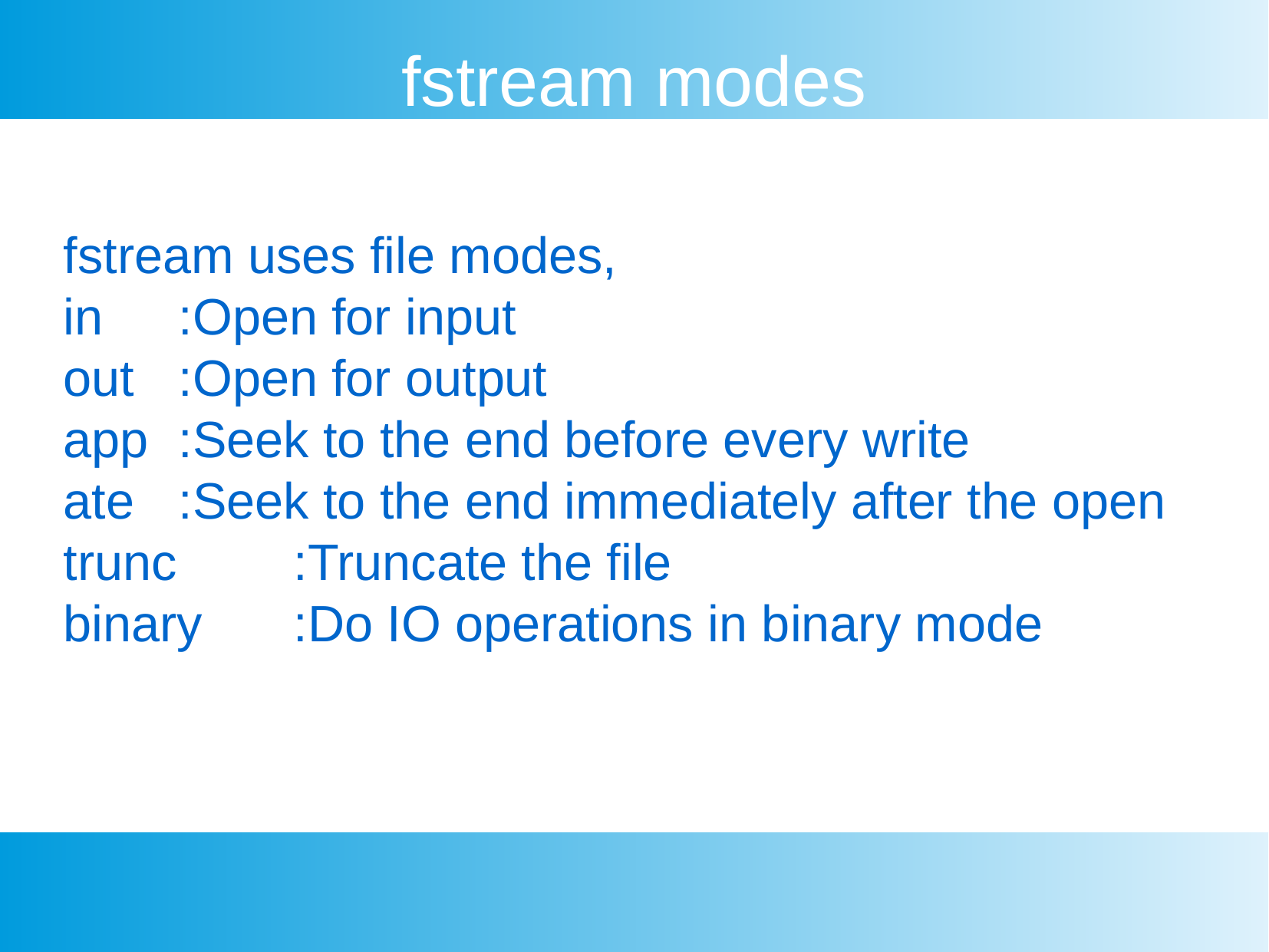

fstream modes
fstream uses file modes,
in   	:Open for input
out 	:Open for output
app	:Seek to the end before every write
ate	:Seek to the end immediately after the open
trunc 	:Truncate the file
binary	:Do IO operations in binary mode